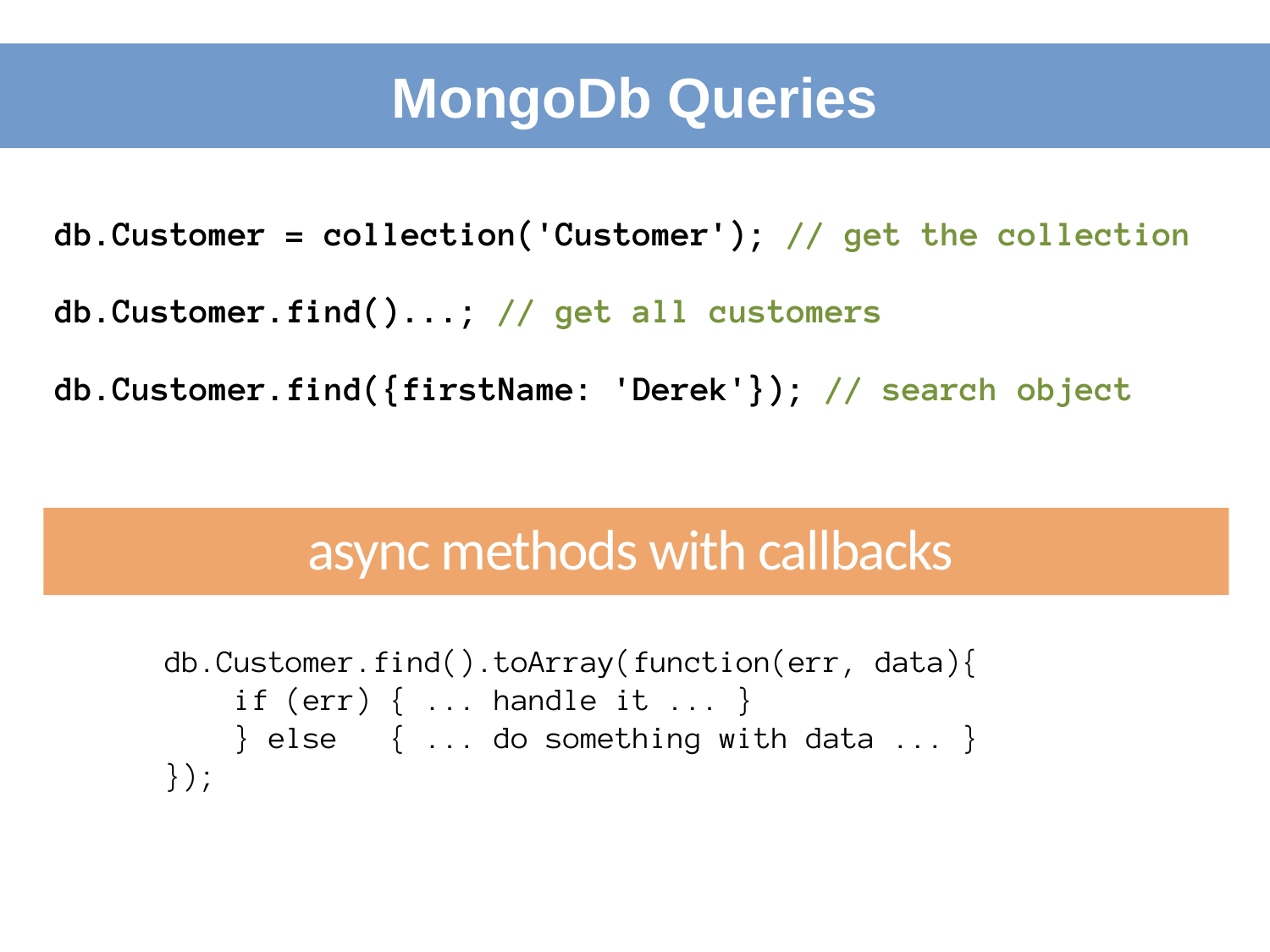

# MongoDb Queries
db.Customer = collection('Customer'); // get the collection
db.Customer.find()...; // get all customers
db.Customer.find({firstName: 'Derek'}); // search object

async methods with callbacks
db.Customer.find().toArray(function(err, data){
    if (err) { ... handle it ... }
    } else   { ... do something with data ... }
});